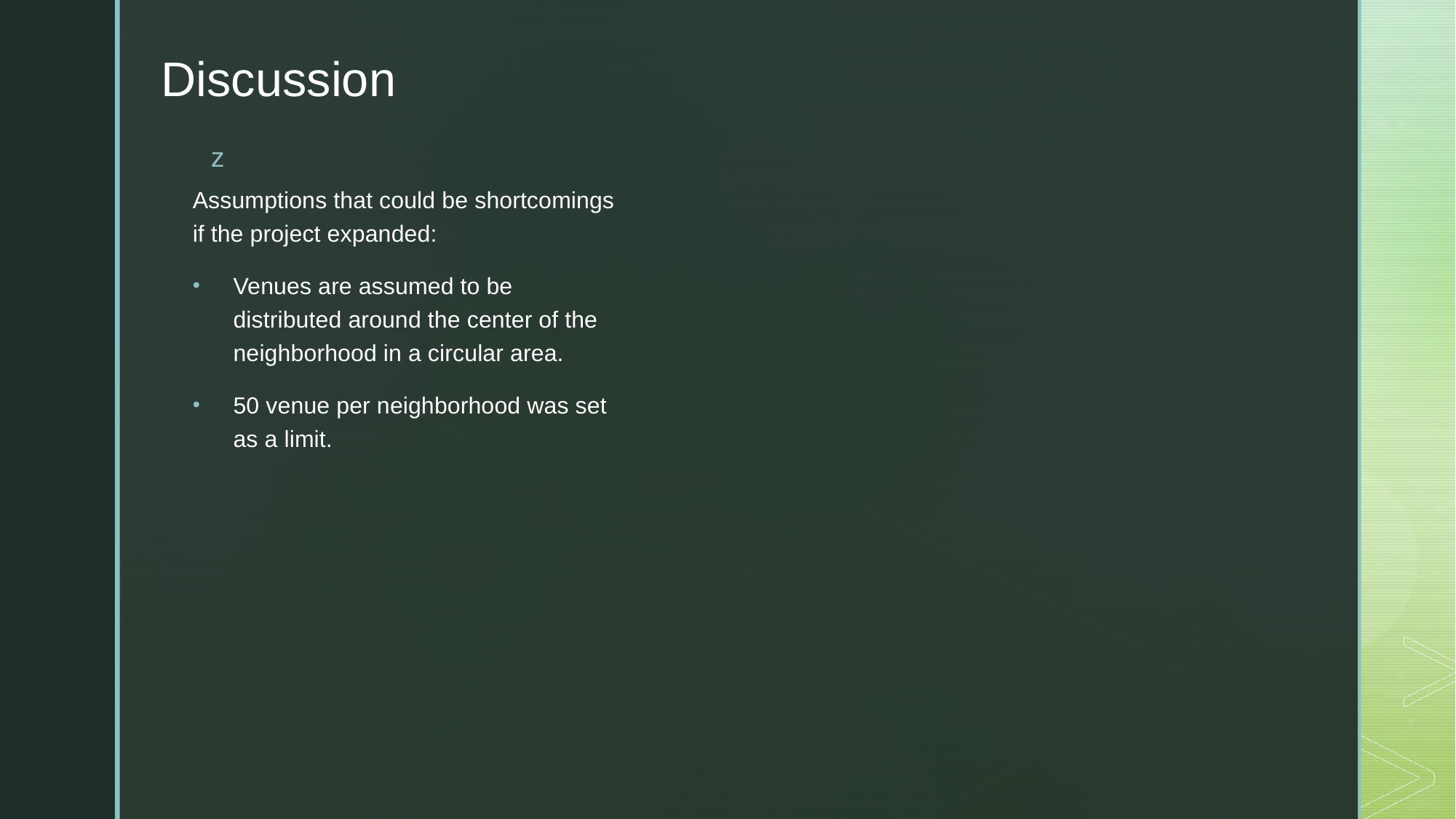

# Discussion
Assumptions that could be shortcomings if the project expanded:
Venues are assumed to be distributed around the center of the neighborhood in a circular area.
50 venue per neighborhood was set as a limit.